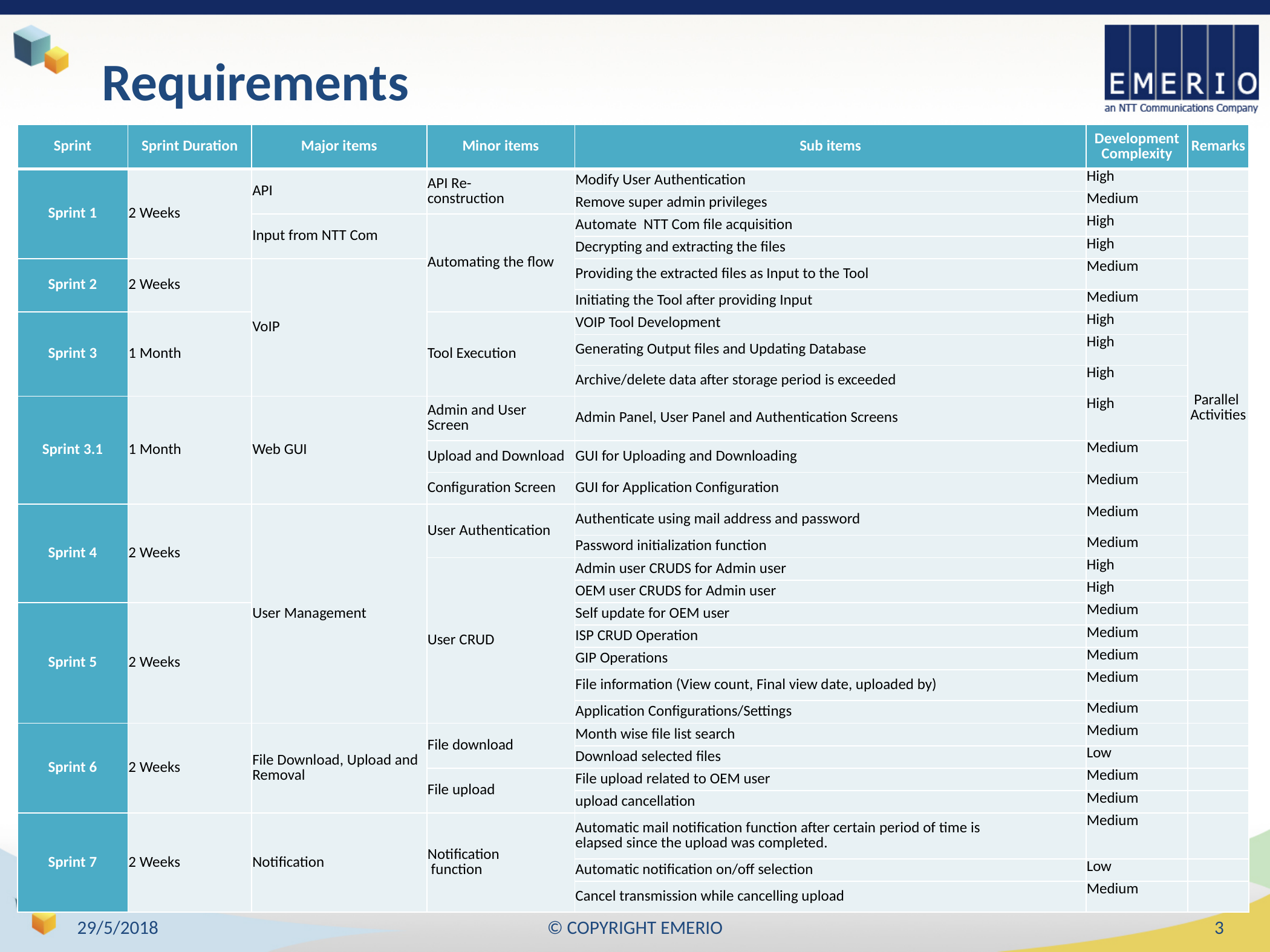

# Requirements
| Sprint | Sprint Duration | Major items | Minor items | Sub items | Development Complexity | Remarks |
| --- | --- | --- | --- | --- | --- | --- |
| Sprint 1 | 2 Weeks | API | API Re- construction | Modify User Authentication | High |  |
|  |  |  |  | Remove super admin privileges | Medium |  |
|  |  | Input from NTT Com | Automating the flow | Automate NTT Com file acquisition | High |  |
|  |  |  |  | Decrypting and extracting the files | High |  |
| Sprint 2 | 2 Weeks | VoIP |  | Providing the extracted files as Input to the Tool | Medium |  |
|  |  |  |  | Initiating the Tool after providing Input | Medium |  |
| Sprint 3 | 1 Month |  | Tool Execution | VOIP Tool Development | High | Parallel Activities |
|  |  |  |  | Generating Output files and Updating Database | High |  |
|  |  |  |  | Archive/delete data after storage period is exceeded | High |  |
| Sprint 3.1 | 1 Month | Web GUI | Admin and User Screen | Admin Panel, User Panel and Authentication Screens | High |  |
|  |  |  | Upload and Download | GUI for Uploading and Downloading | Medium |  |
|  |  |  | Configuration Screen | GUI for Application Configuration | Medium |  |
| Sprint 4 | 2 Weeks | User Management | User Authentication | Authenticate using mail address and password | Medium |  |
|  |  |  |  | Password initialization function | Medium |  |
|  |  |  | User CRUD | Admin user CRUDS for Admin user | High |  |
|  |  |  |  | OEM user CRUDS for Admin user | High |  |
| Sprint 5 | 2 Weeks |  |  | Self update for OEM user | Medium |  |
|  |  |  |  | ISP CRUD Operation | Medium |  |
|  |  |  |  | GIP Operations | Medium |  |
|  |  |  |  | File information (View count, Final view date, uploaded by) | Medium |  |
|  |  |  |  | Application Configurations/Settings | Medium |  |
| Sprint 6 | 2 Weeks | File Download, Upload and Removal | File download | Month wise file list search | Medium |  |
|  |  |  |  | Download selected files | Low |  |
|  |  |  | File upload | File upload related to OEM user | Medium |  |
|  |  |  |  | upload cancellation | Medium |  |
| Sprint 7 | 2 Weeks | Notification | Notification function | Automatic mail notification function after certain period of time is elapsed since the upload was completed. | Medium |  |
|  |  |  |  | Automatic notification on/off selection | Low |  |
|  |  |  |  | Cancel transmission while cancelling upload | Medium |  |
29/5/2018
© COPYRIGHT EMERIO
3